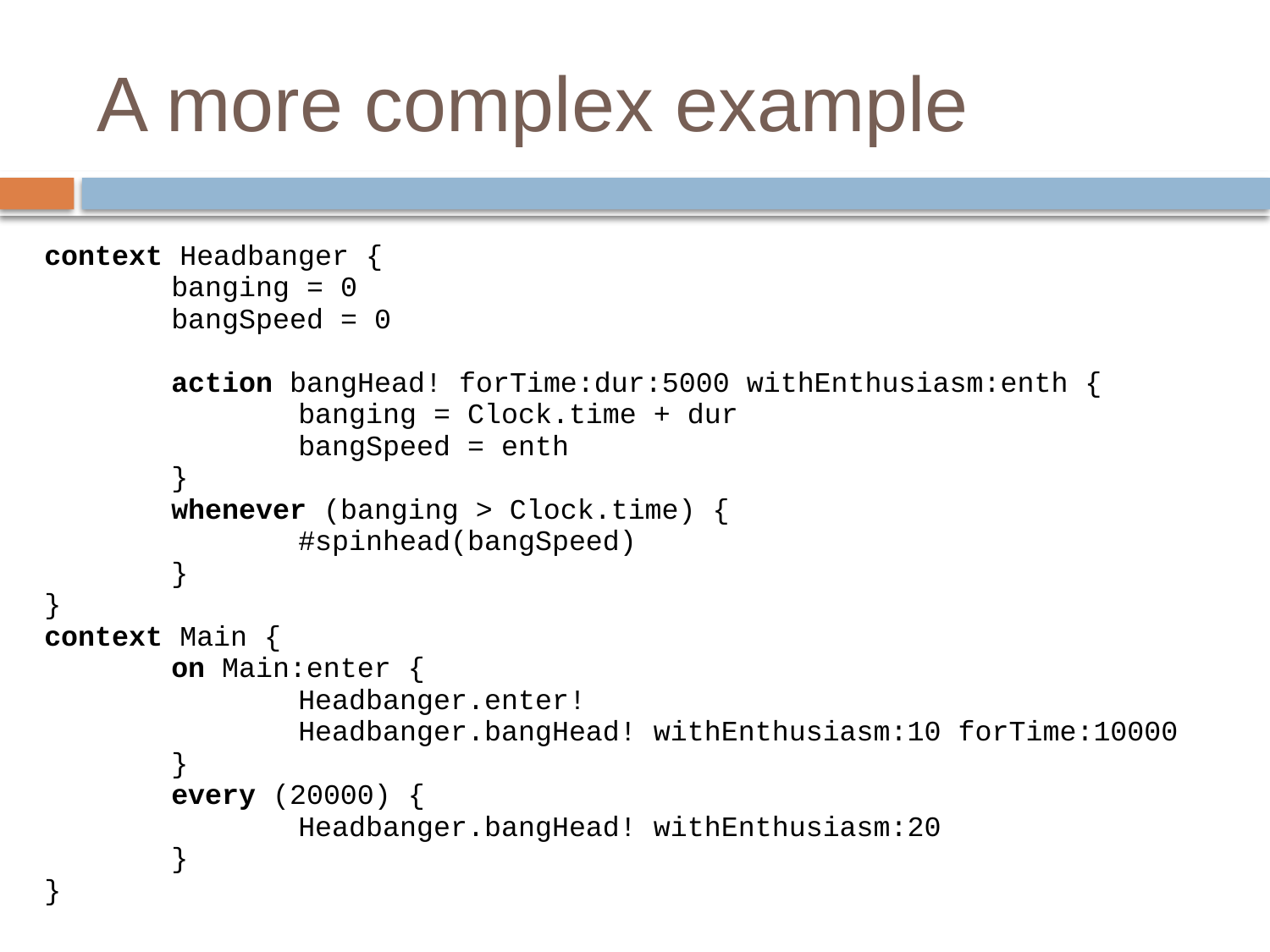

# A more complex example
context Headbanger {
	banging = 0
	bangSpeed = 0

	action bangHead! forTime:dur:5000 withEnthusiasm:enth {
		banging = Clock.time + dur
		bangSpeed = enth
	}
	whenever (banging > Clock.time) {
		#spinhead(bangSpeed)
	}
}
context Main {
	on Main:enter {
		Headbanger.enter!
		Headbanger.bangHead! withEnthusiasm:10 forTime:10000
	}
	every (20000) {
		Headbanger.bangHead! withEnthusiasm:20
	}
}